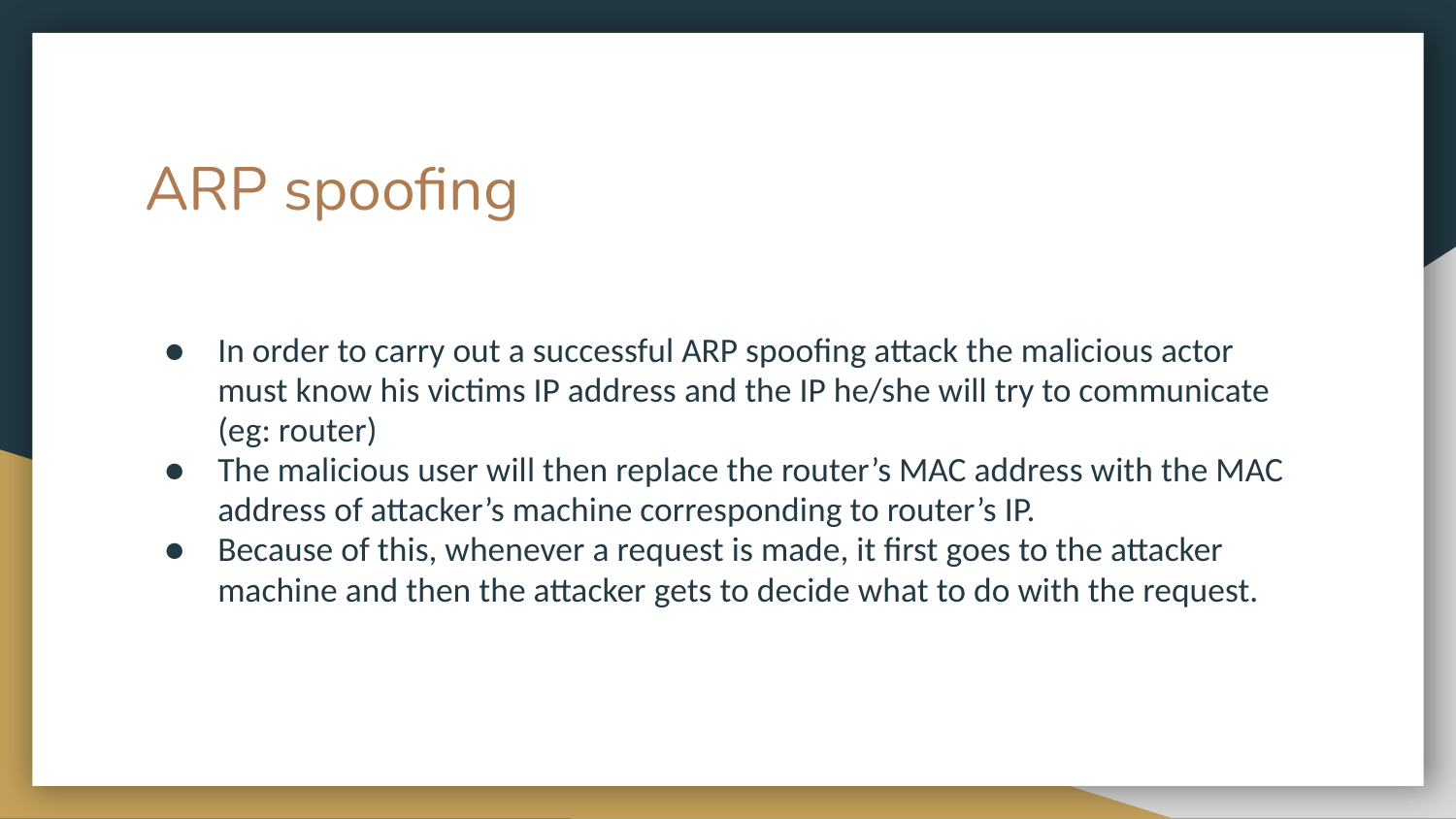

# ARP spoofing
In order to carry out a successful ARP spoofing attack the malicious actor must know his victims IP address and the IP he/she will try to communicate (eg: router)
The malicious user will then replace the router’s MAC address with the MAC address of attacker’s machine corresponding to router’s IP.
Because of this, whenever a request is made, it first goes to the attacker machine and then the attacker gets to decide what to do with the request.